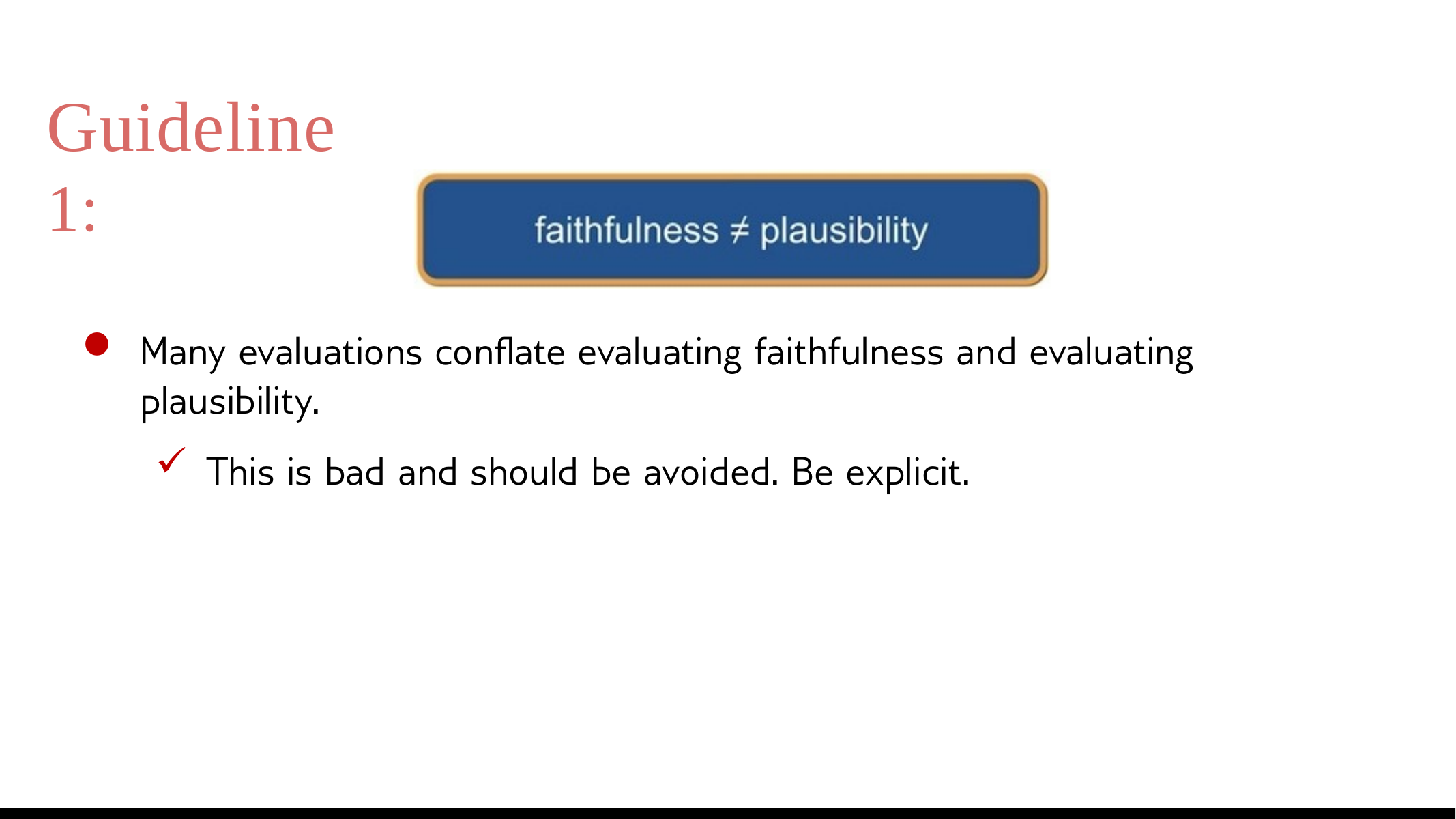

# Guideline 1:

Many evaluations conflate evaluating faithfulness and evaluating  plausibility.
This is bad and should be avoided. Be explicit.